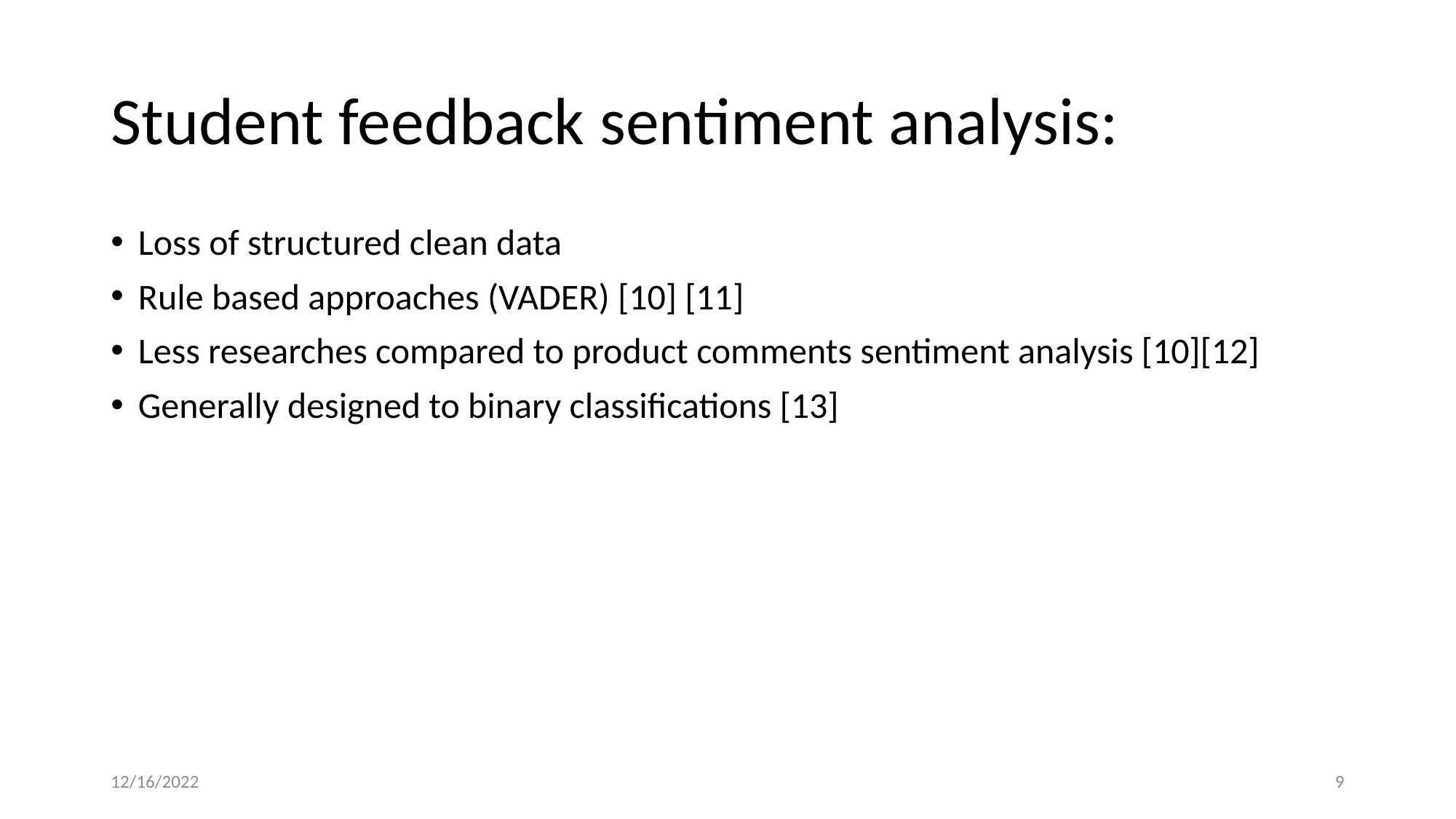

# Student feedback sentiment analysis:
Loss of structured clean data
Rule based approaches (VADER) [10] [11]
Less researches compared to product comments sentiment analysis [10][12]
Generally designed to binary classifications [13]
12/16/2022
9